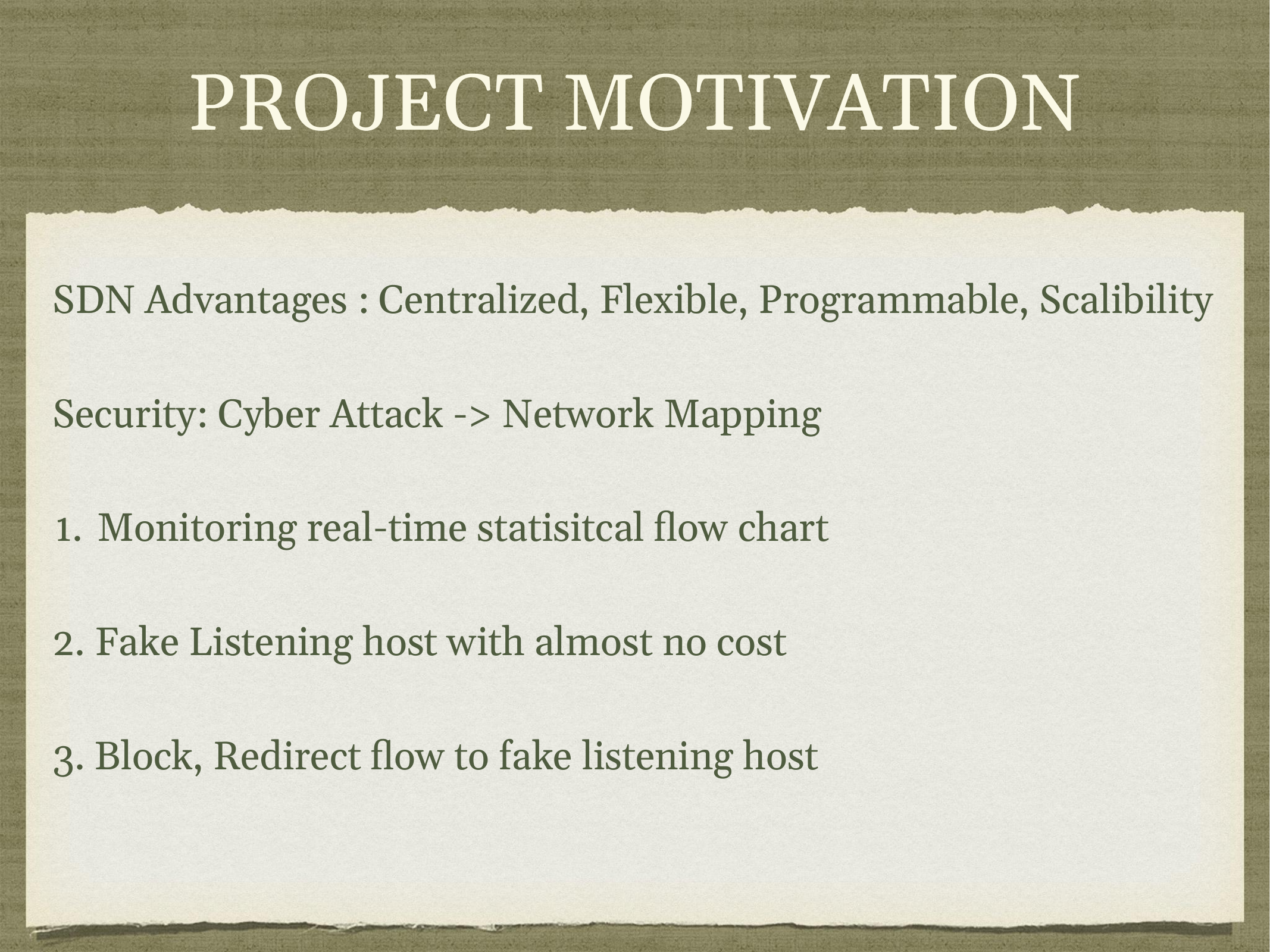

# PROJECT MOTIVATION
SDN Advantages : Centralized, Flexible, Programmable, Scalibility

Security: Cyber Attack -> Network Mapping
Monitoring real-time statisitcal flow chart

2. Fake Listening host with almost no cost

3. Block, Redirect flow to fake listening host